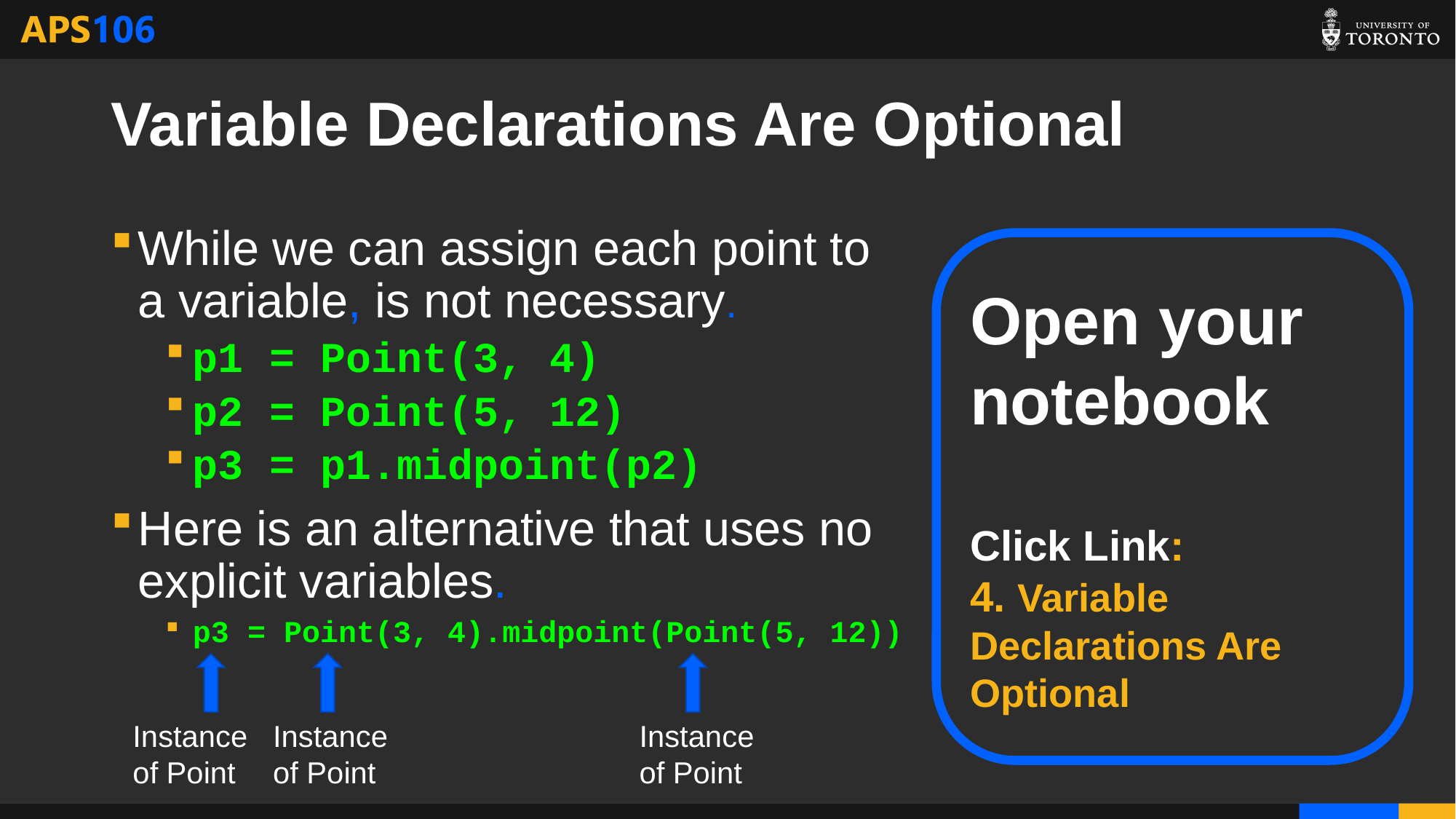

# Variable Declarations Are Optional
While we can assign each point to a variable, is not necessary.
p1 = Point(3, 4)
p2 = Point(5, 12)
p3 = p1.midpoint(p2)
Here is an alternative that uses no explicit variables.
p3 = Point(3, 4).midpoint(Point(5, 12))

Open your notebook

Click Link:
4. Variable Declarations Are Optional

Instance of Point
Instance of Point
Instance of Point